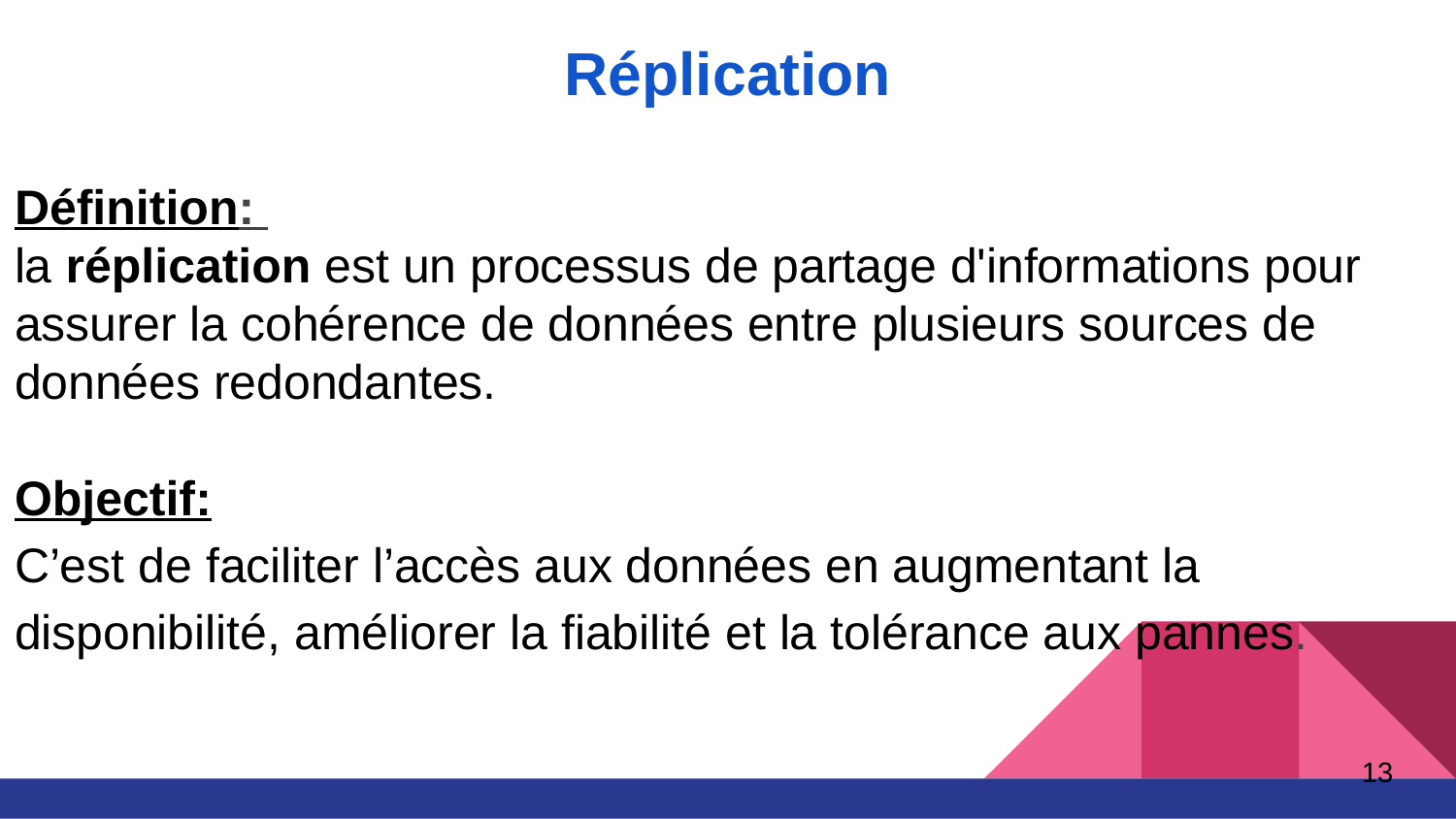

# Réplication
Définition:
la réplication est un processus de partage d'informations pour assurer la cohérence de données entre plusieurs sources de données redondantes.

Objectif:
C’est de faciliter l’accès aux données en augmentant la disponibilité, améliorer la fiabilité et la tolérance aux pannes.

13